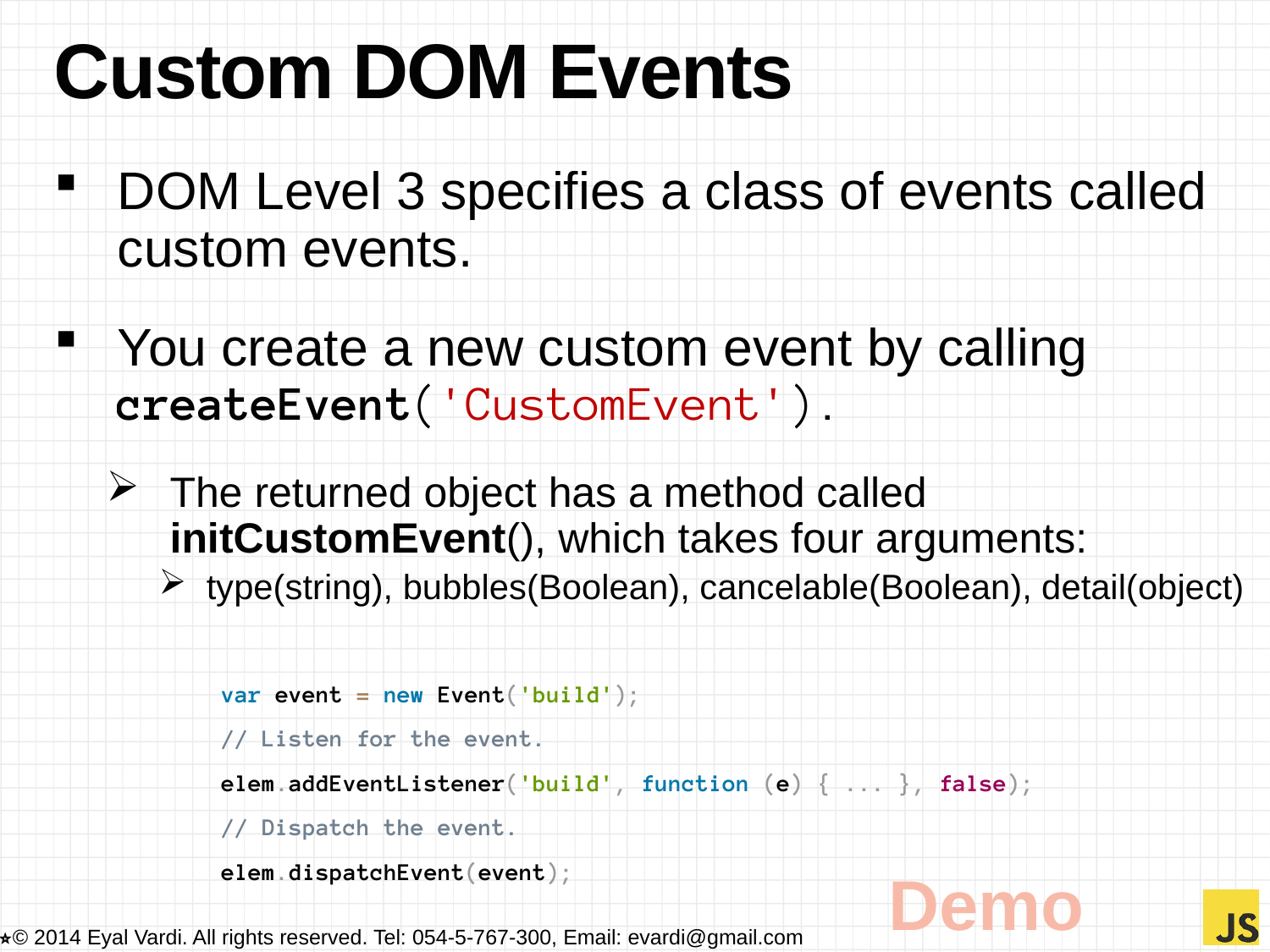

# Custom DOM Events
DOM Level 3 specifies a class of events called custom events.

You create a new custom event by calling createEvent('CustomEvent').

The returned object has a method called initCustomEvent(), which takes four arguments:
type(string), bubbles(Boolean), cancelable(Boolean), detail(object)
var event = new Event('build');
// Listen for the event.
elem.addEventListener('build', function (e) { ... }, false);
// Dispatch the event.
elem.dispatchEvent(event);
Demo